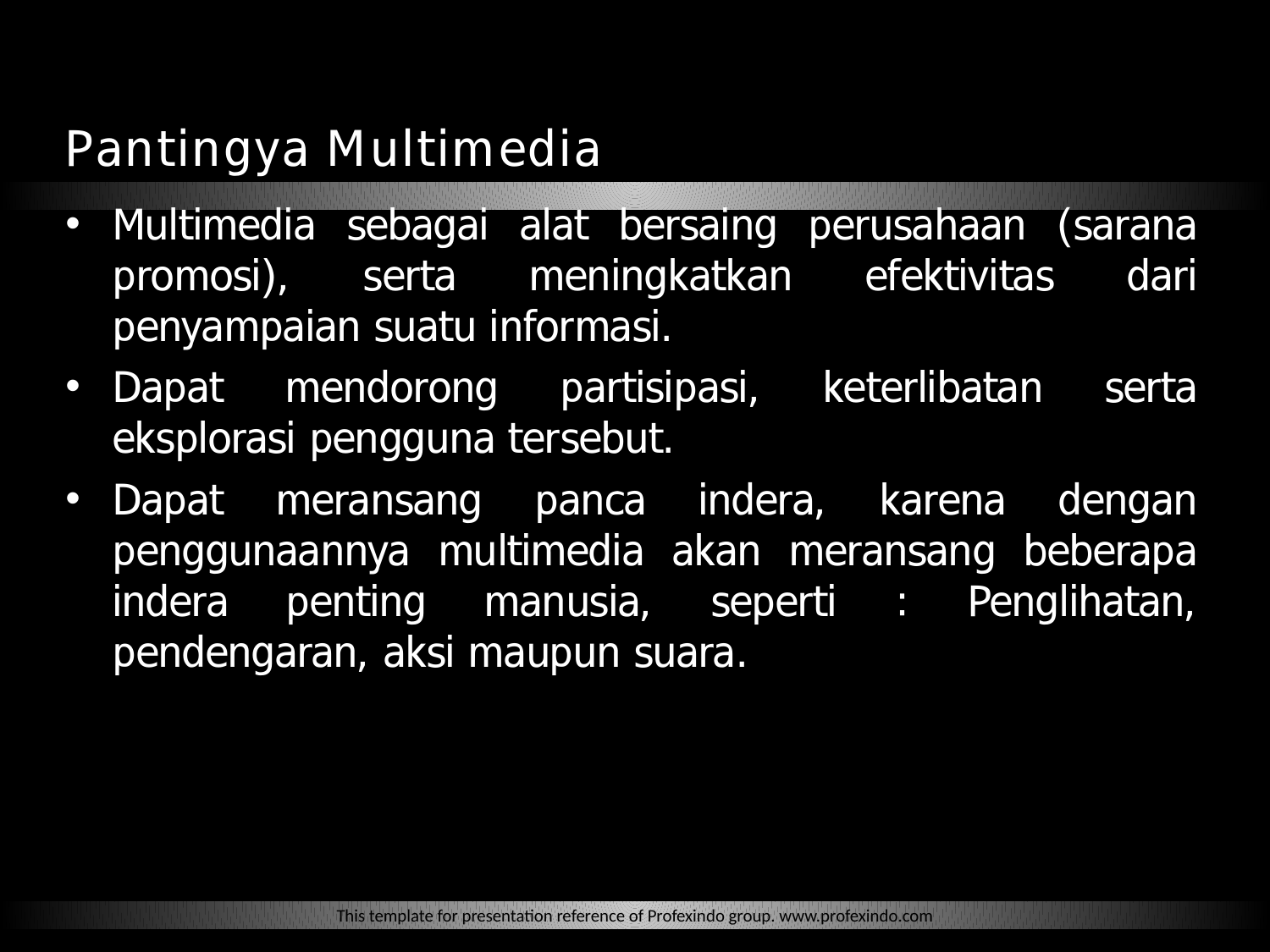

Pantingya Multimedia

Multimedia sebagai alat bersaing perusahaan (sarana promosi), serta meningkatkan efektivitas dari penyampaian suatu informasi.
Dapat mendorong partisipasi, keterlibatan serta eksplorasi pengguna tersebut.
Dapat meransang panca indera, karena dengan penggunaannya multimedia akan meransang beberapa indera penting manusia, seperti : Penglihatan, pendengaran, aksi maupun suara.